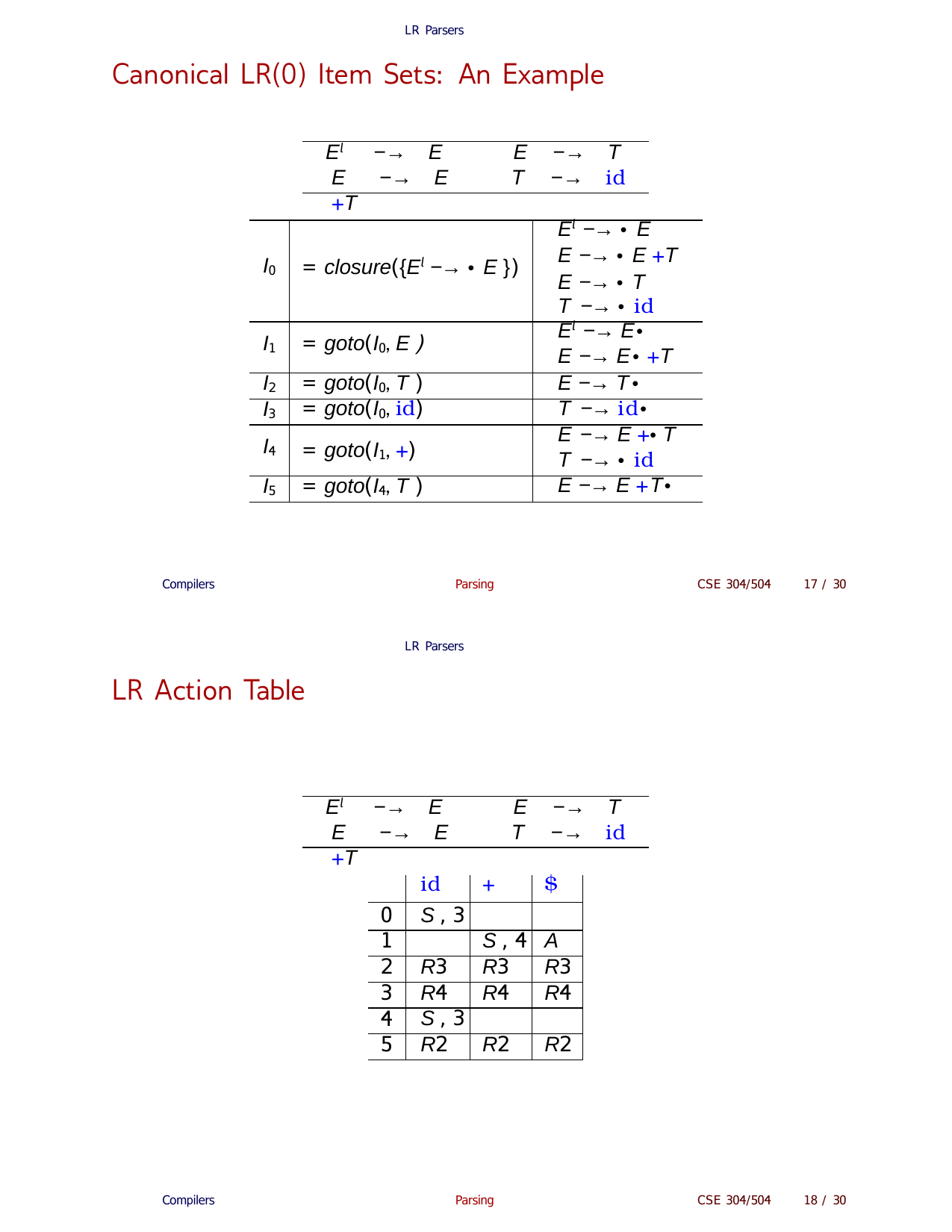

LR Parsers
Canonical LR(0) Item Sets: An Example
El	−→	E
E	−→	E +T
E	−→	T
T	−→	id

| I0 | = closure({El −→ • E }) | El −→ • E E −→ • E +T E −→ • T T −→ • id |
| --- | --- | --- |
| I1 | = goto(I0, E ) | El −→ E• E −→ E• +T |
| I2 | = goto(I0, T ) | E −→ T• |
| I3 | = goto(I0, id) | T −→ id• |
| I4 | = goto(I1, +) | E −→ E +• T T −→ • id |
| I5 | = goto(I4, T ) | E −→ E +T• |
Compilers
Parsing
CSE 304/504
17 / 30
LR Parsers
LR Action Table
El	−→	E
E	−→	E +T
E	−→	T
T	−→	id

|  | id | + | $ |
| --- | --- | --- | --- |
| 0 | S , 3 |  |  |
| 1 |  | S , 4 | A |
| 2 | R3 | R3 | R3 |
| 3 | R4 | R4 | R4 |
| 4 | S , 3 |  |  |
| 5 | R2 | R2 | R2 |
Compilers
Parsing
CSE 304/504
18 / 30